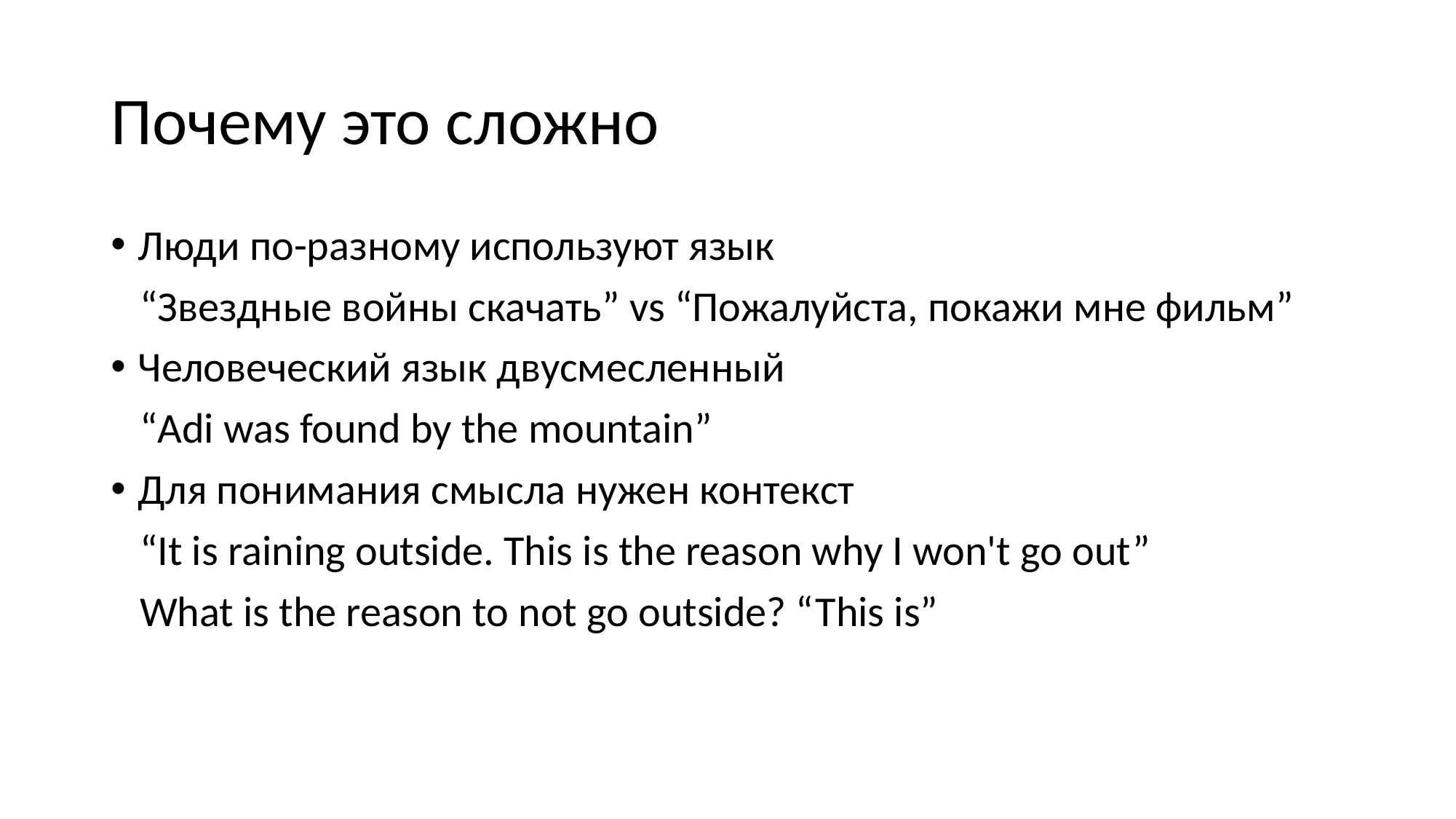

# Почему это сложно
Люди по-разному используют язык
   “Звездные войны скачать” vs “Пожалуйста, покажи мне фильм”
Человеческий язык двусмесленный
   “Adi was found by the mountain”
Для понимания смысла нужен контекст
   “It is raining outside. This is the reason why I won't go out”
   What is the reason to not go outside? “This is”